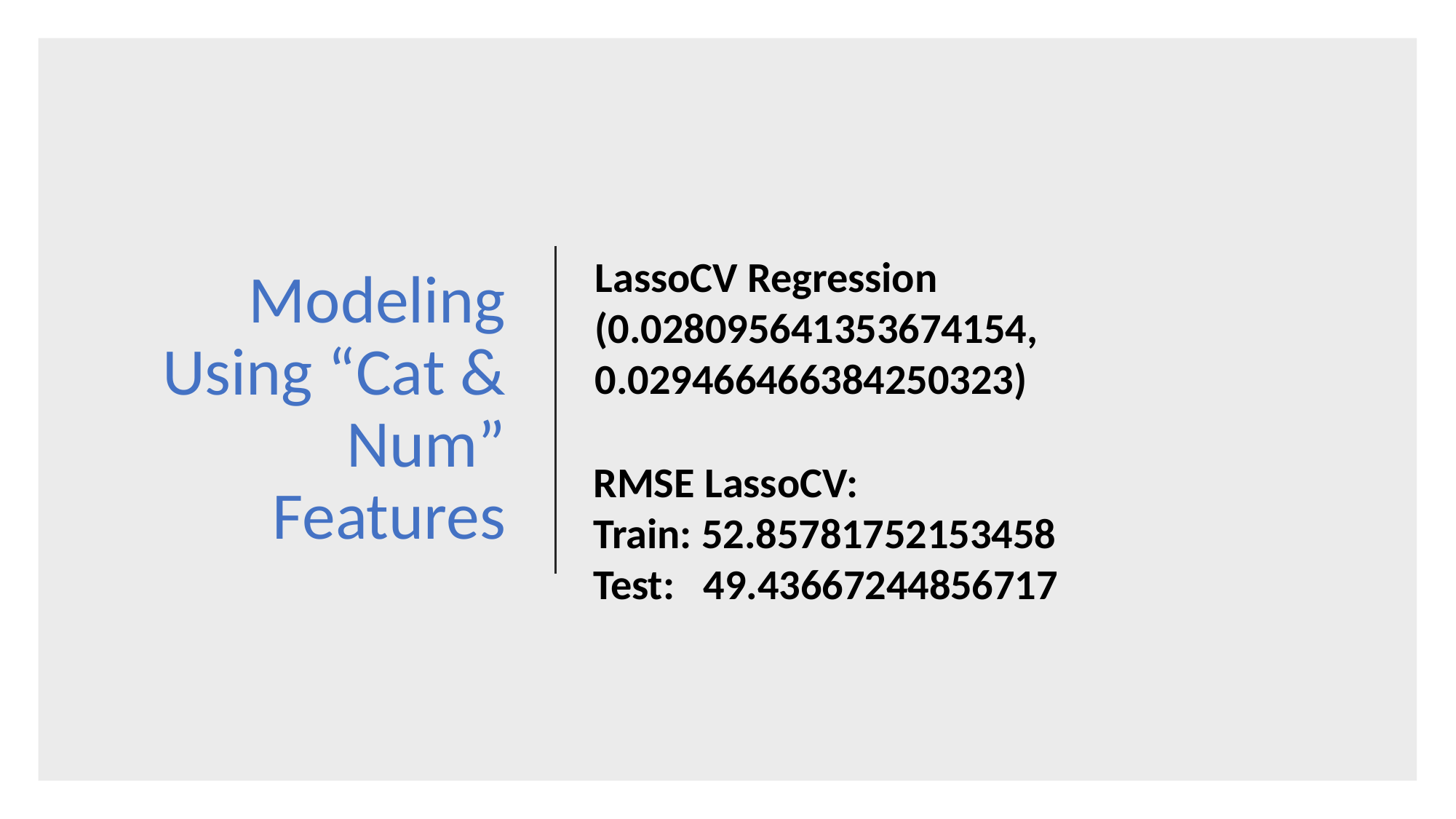

# Modeling Using “Cat & Num” Features
LassoCV Regression
(0.028095641353674154,
0.029466466384250323)
RMSE LassoCV:
Train: 52.85781752153458
Test:   49.43667244856717